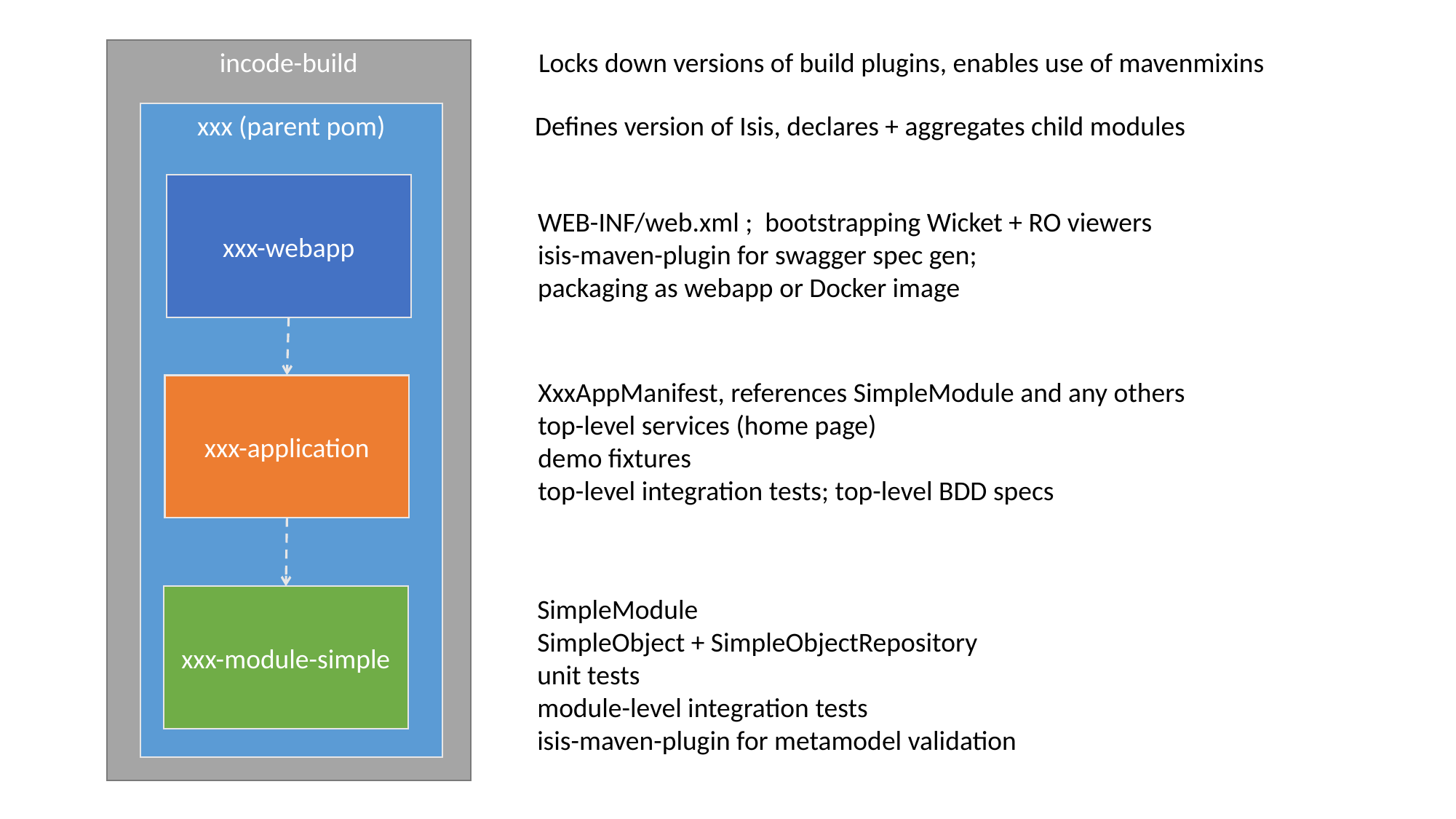

incode-build
Locks down versions of build plugins, enables use of mavenmixins
xxx (parent pom)
Defines version of Isis, declares + aggregates child modules
xxx-webapp
WEB-INF/web.xml ;  bootstrapping Wicket + RO viewers
isis-maven-plugin for swagger spec gen;
packaging as webapp or Docker image
XxxAppManifest, references SimpleModule and any others
top-level services (home page)
demo fixtures
top-level integration tests; top-level BDD specs
xxx-application
xxx-module-simple
SimpleModule
SimpleObject + SimpleObjectRepository
unit tests
module-level integration tests
isis-maven-plugin for metamodel validation